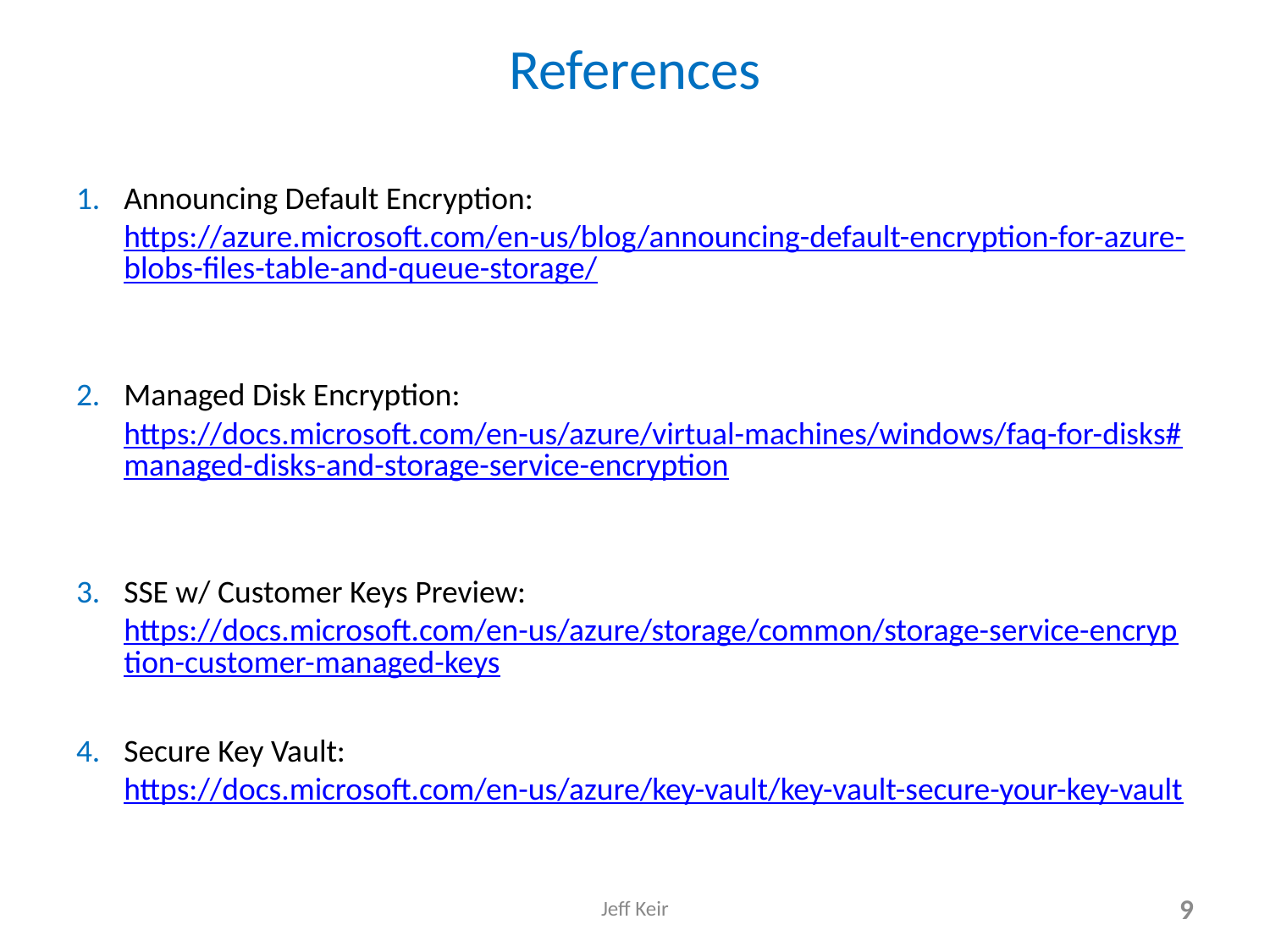

# References

Announcing Default Encryption: https://azure.microsoft.com/en-us/blog/announcing-default-encryption-for-azure-blobs-files-table-and-queue-storage/

Managed Disk Encryption: https://docs.microsoft.com/en-us/azure/virtual-machines/windows/faq-for-disks#managed-disks-and-storage-service-encryption

SSE w/ Customer Keys Preview: https://docs.microsoft.com/en-us/azure/storage/common/storage-service-encryption-customer-managed-keys

Secure Key Vault: https://docs.microsoft.com/en-us/azure/key-vault/key-vault-secure-your-key-vault

Jeff Keir
9